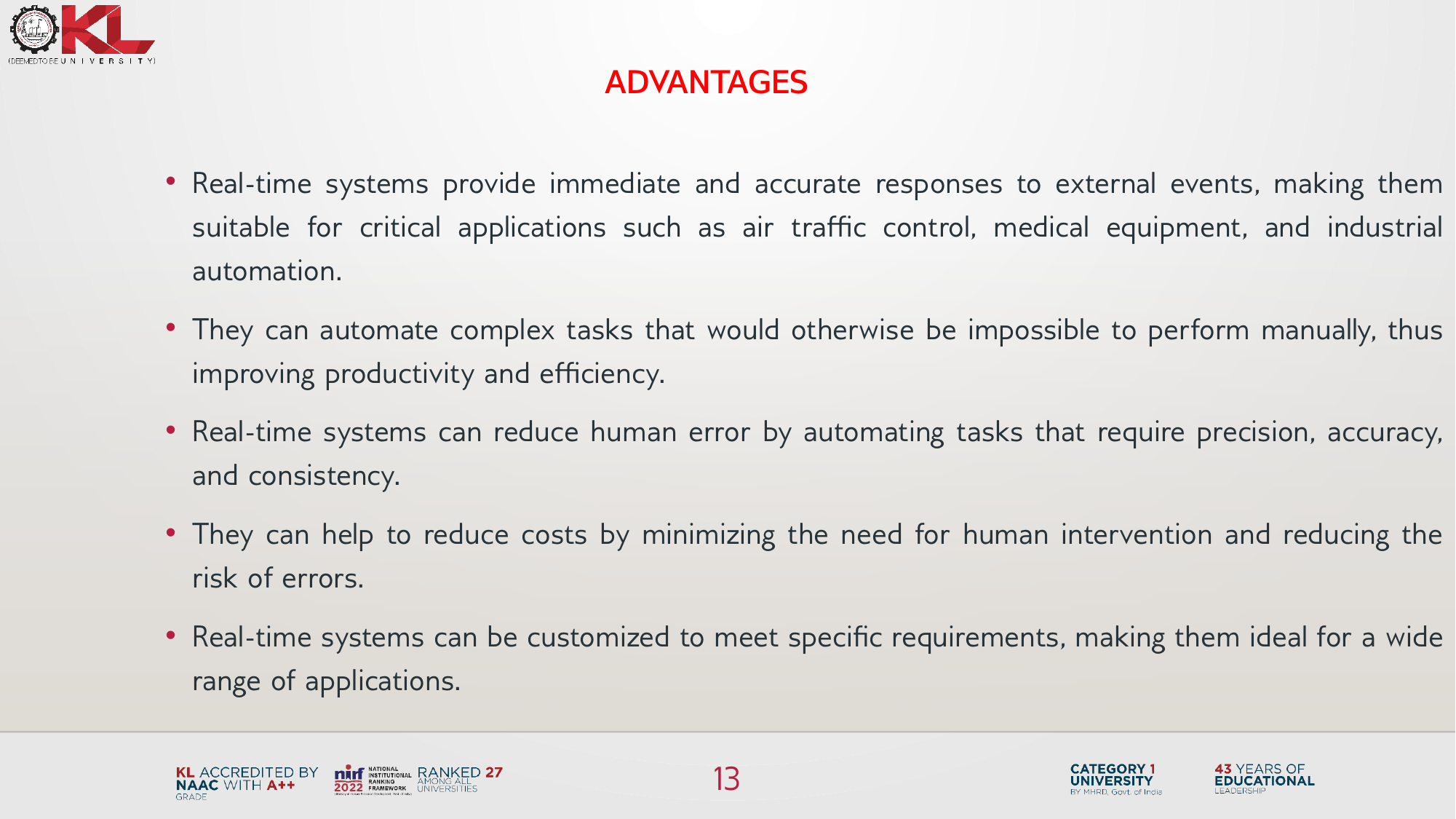

# Advantages
Real-time systems provide immediate and accurate responses to external events, making them suitable for critical applications such as air traffic control, medical equipment, and industrial automation.
They can automate complex tasks that would otherwise be impossible to perform manually, thus improving productivity and efficiency.
Real-time systems can reduce human error by automating tasks that require precision, accuracy, and consistency.
They can help to reduce costs by minimizing the need for human intervention and reducing the risk of errors.
Real-time systems can be customized to meet specific requirements, making them ideal for a wide range of applications.

13